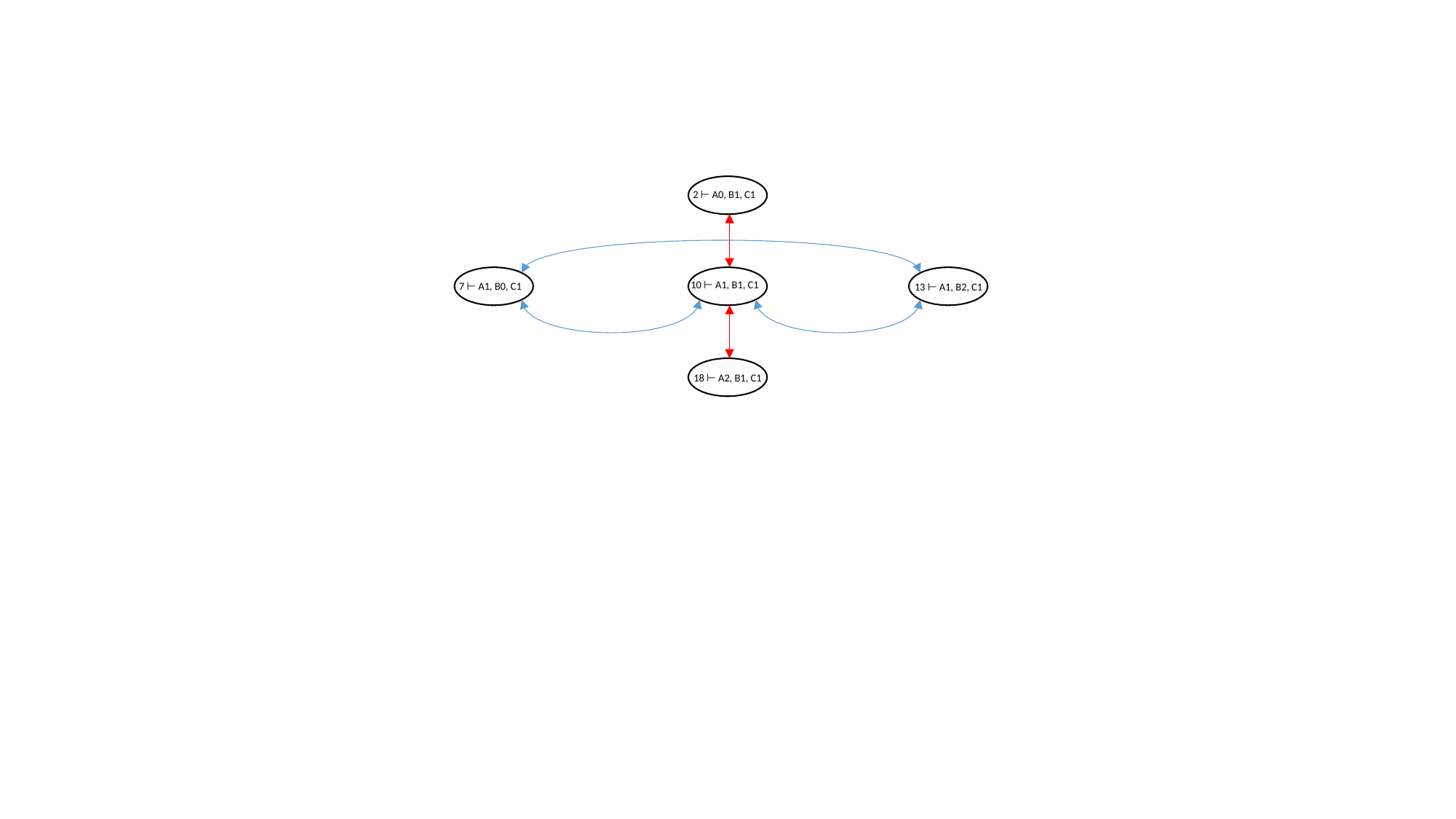

2 ⊢ A0, B1, C1

10 ⊢ A1, B1, C1
7 ⊢ A1, B0, C1
13 ⊢ A1, B2, C1

18 ⊢ A2, B1, C1